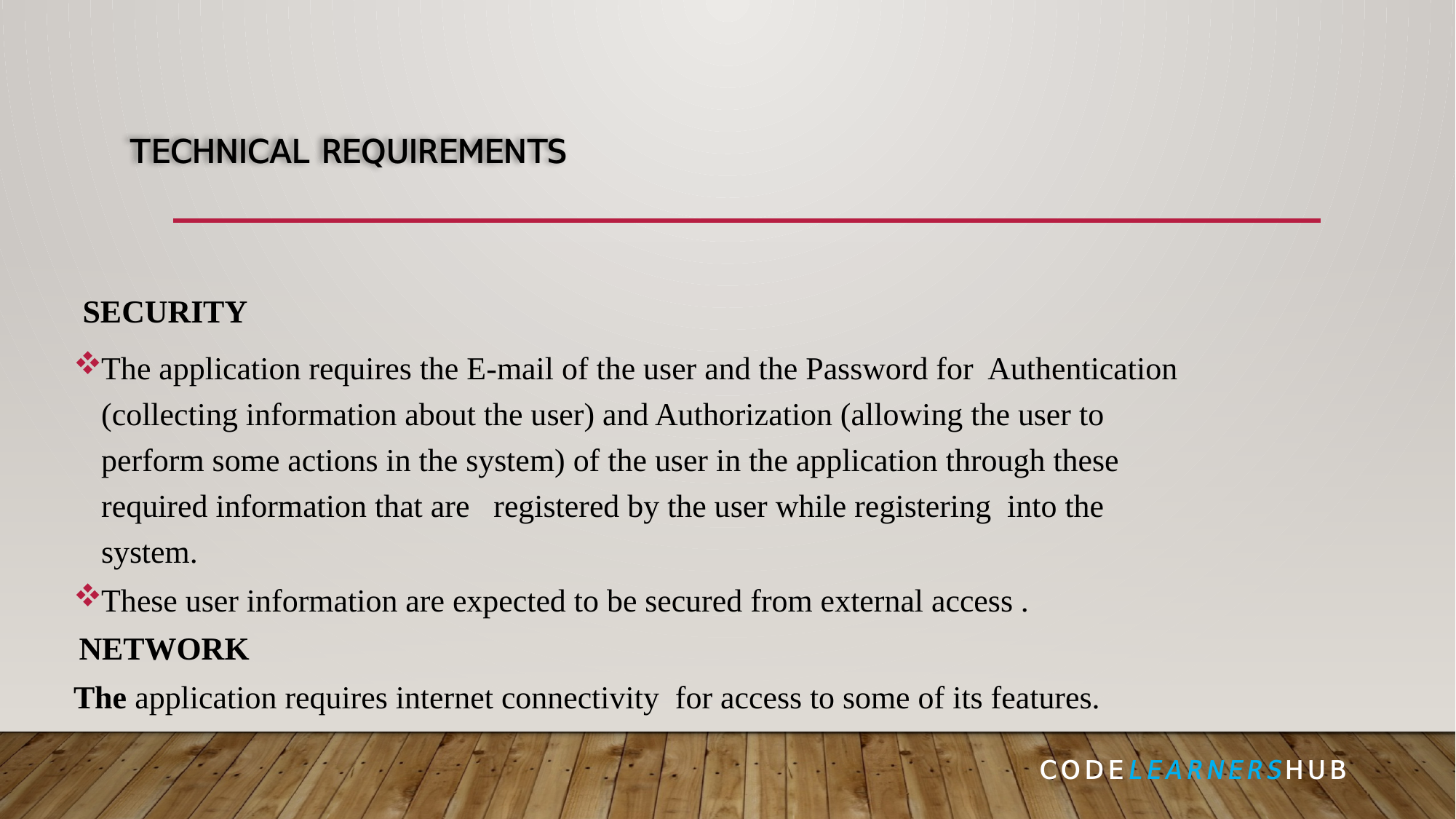

# Technical Requirements
 SECURITY
The application requires the E-mail of the user and the Password for  Authentication (collecting information about the user) and Authorization (allowing the user to perform some actions in the system) of the user in the application through these required information that are   registered by the user while registering  into the system.
These user information are expected to be secured from external access .
 NETWORK
The application requires internet connectivity  for access to some of its features.

     CODELEARNERSHUB